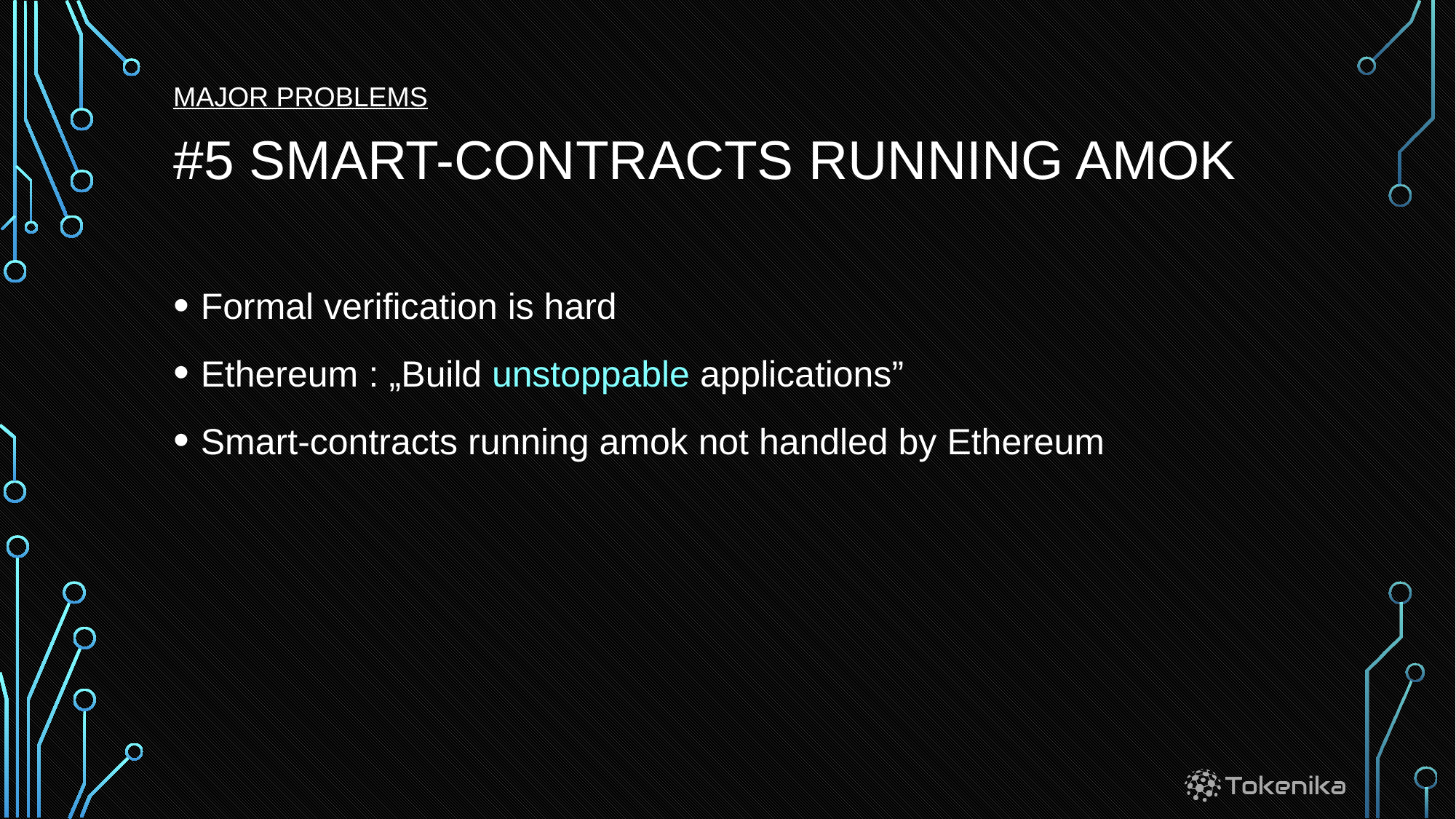

MAJOR PROBLEMS
# #5 Smart-contracts running amok
Formal verification is hard
Ethereum : „Build unstoppable applications”
Smart-contracts running amok not handled by Ethereum